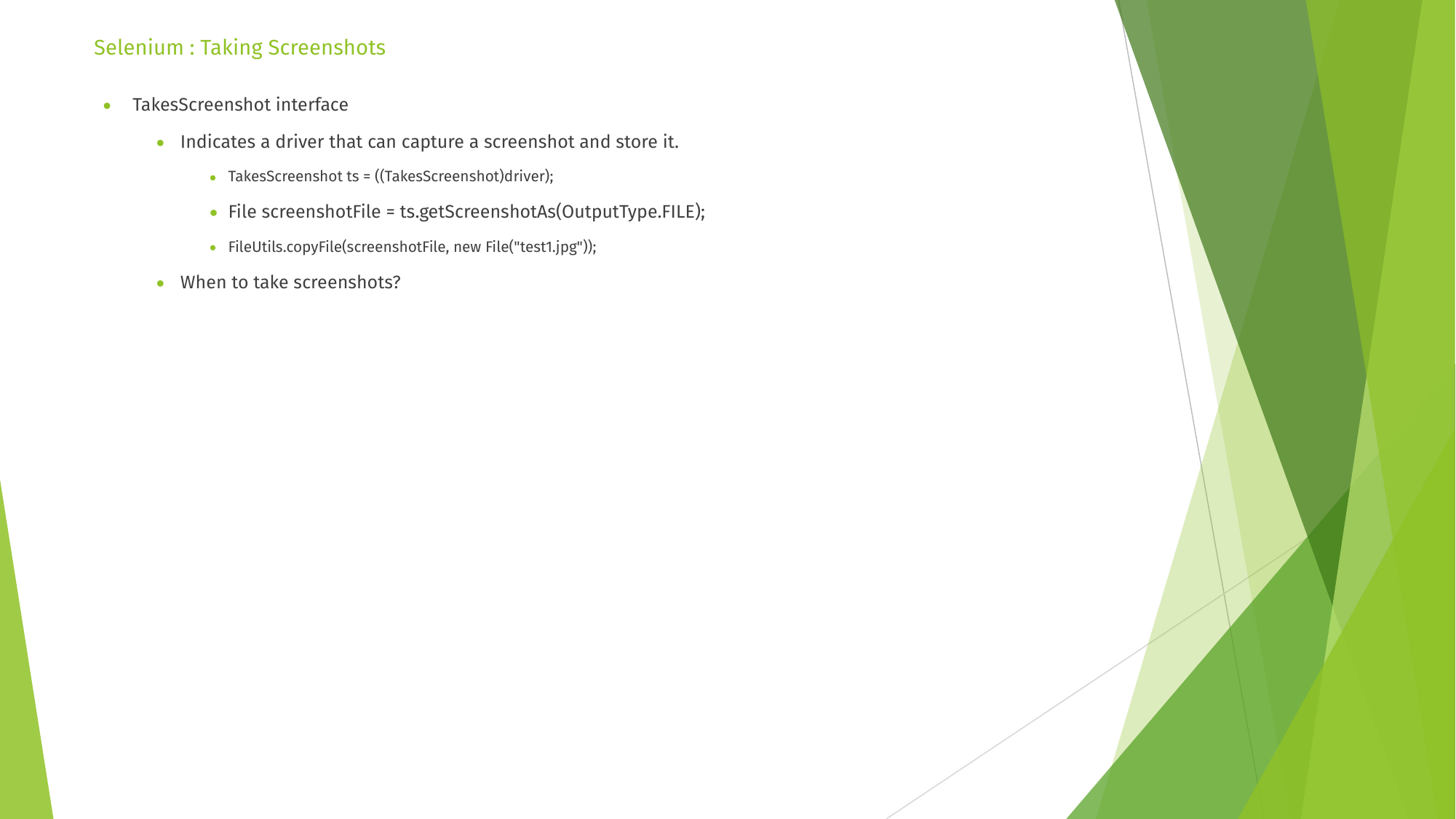

# Selenium : Taking Screenshots
TakesScreenshot interface
Indicates a driver that can capture a screenshot and store it.
TakesScreenshot ts = ((TakesScreenshot)driver);
File screenshotFile = ts.getScreenshotAs(OutputType.FILE);
FileUtils.copyFile(screenshotFile, new File("test1.jpg"));
When to take screenshots?